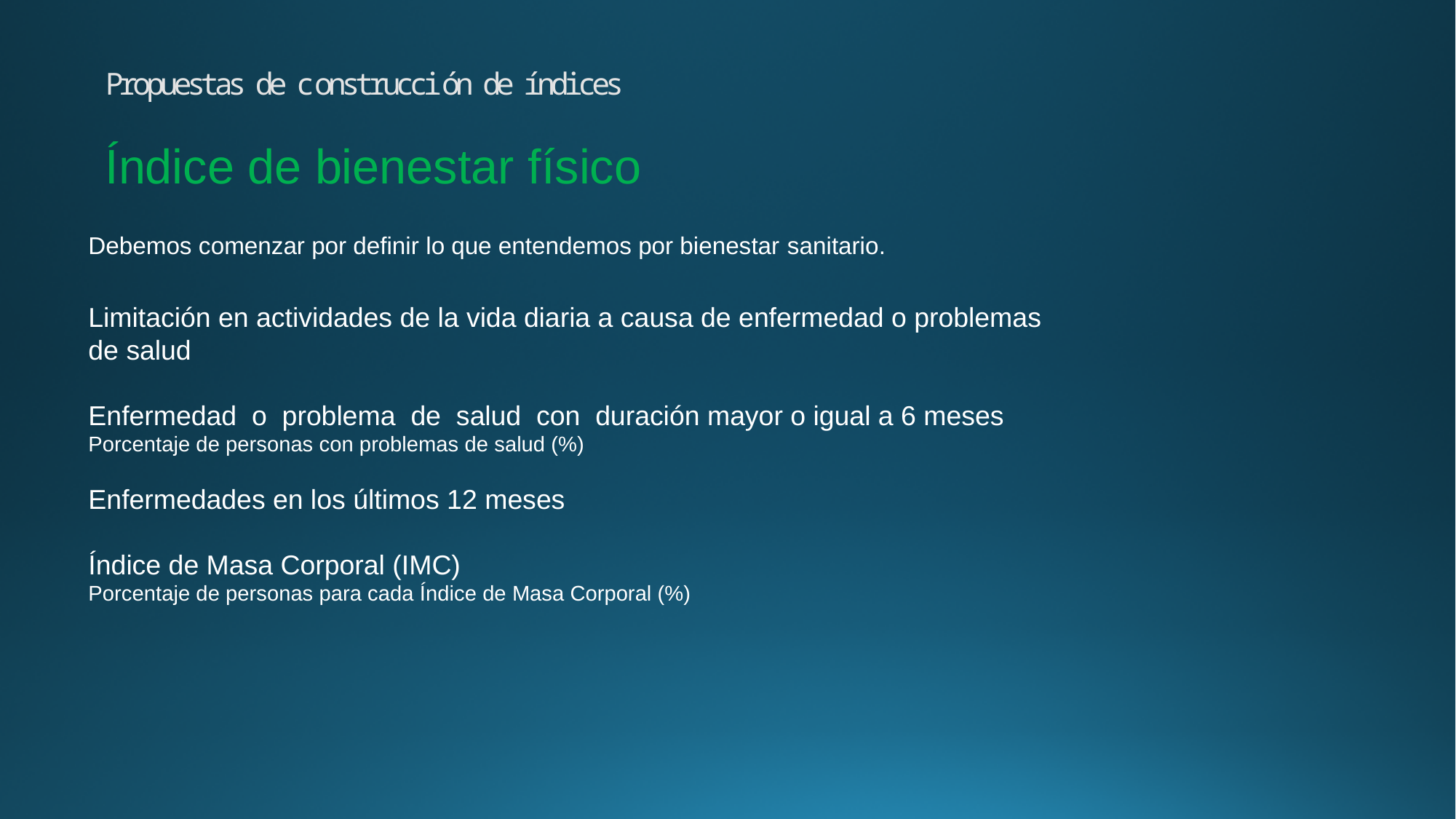

Propuestas de construcción de índices
Índice de bienestar físico
Debemos comenzar por definir lo que entendemos por bienestar sanitario.

Limitación en actividades de la vida diaria a causa de enfermedad o problemas de salud

Enfermedad  o  problema  de  salud  con  duración mayor o igual a 6 meses
Porcentaje de personas con problemas de salud (%)

Enfermedades en los últimos 12 meses

Índice de Masa Corporal (IMC)
Porcentaje de personas para cada Índice de Masa Corporal (%)